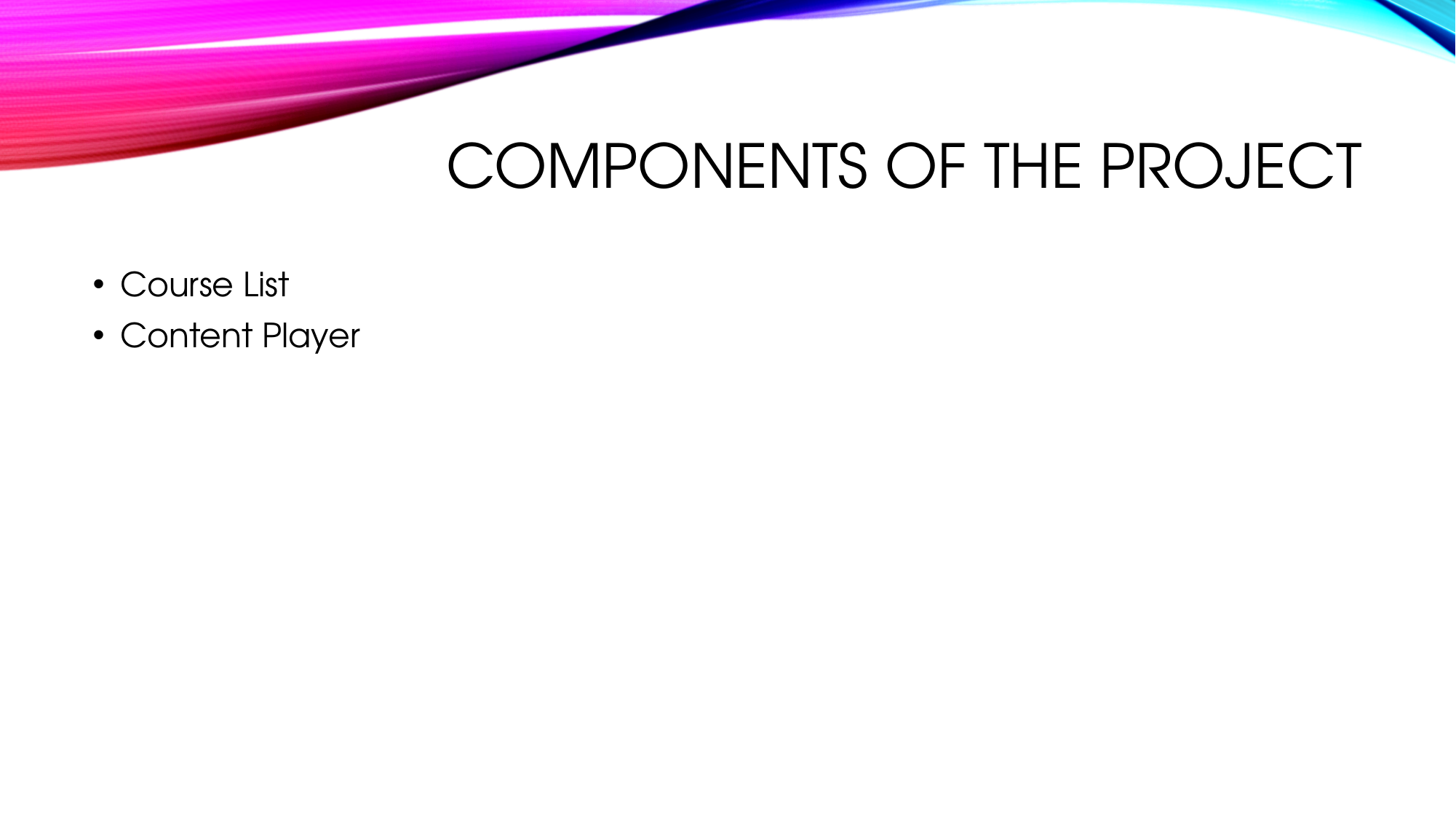

# Components OF the Project
Course List
Content Player